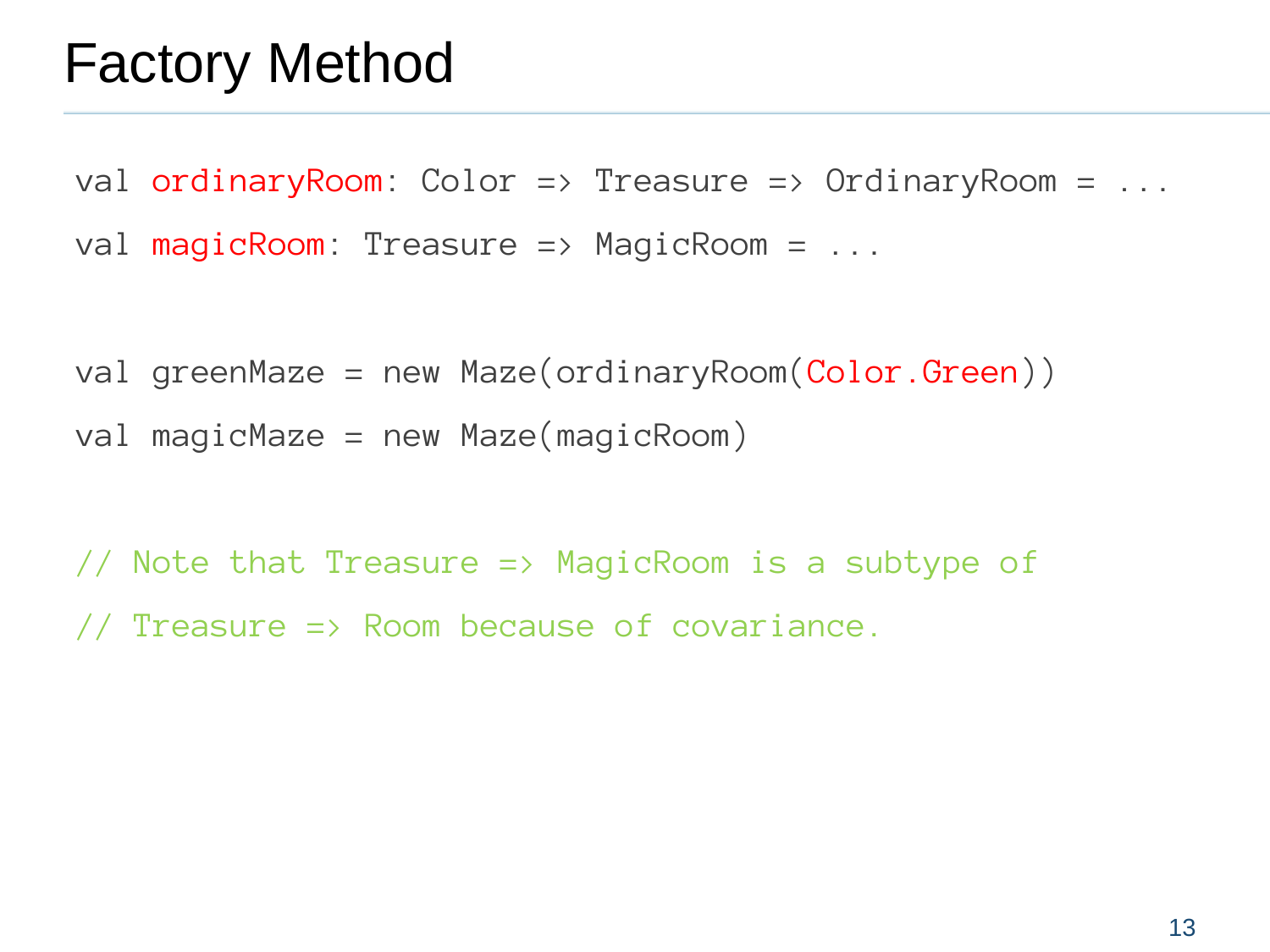

# Factory Method
val ordinaryRoom: Color => Treasure => OrdinaryRoom = ...
val magicRoom: Treasure => MagicRoom = ...

val greenMaze = new Maze(ordinaryRoom(Color.Green))
val magicMaze = new Maze(magicRoom)

// Note that Treasure => MagicRoom is a subtype of
// Treasure => Room because of covariance.
13